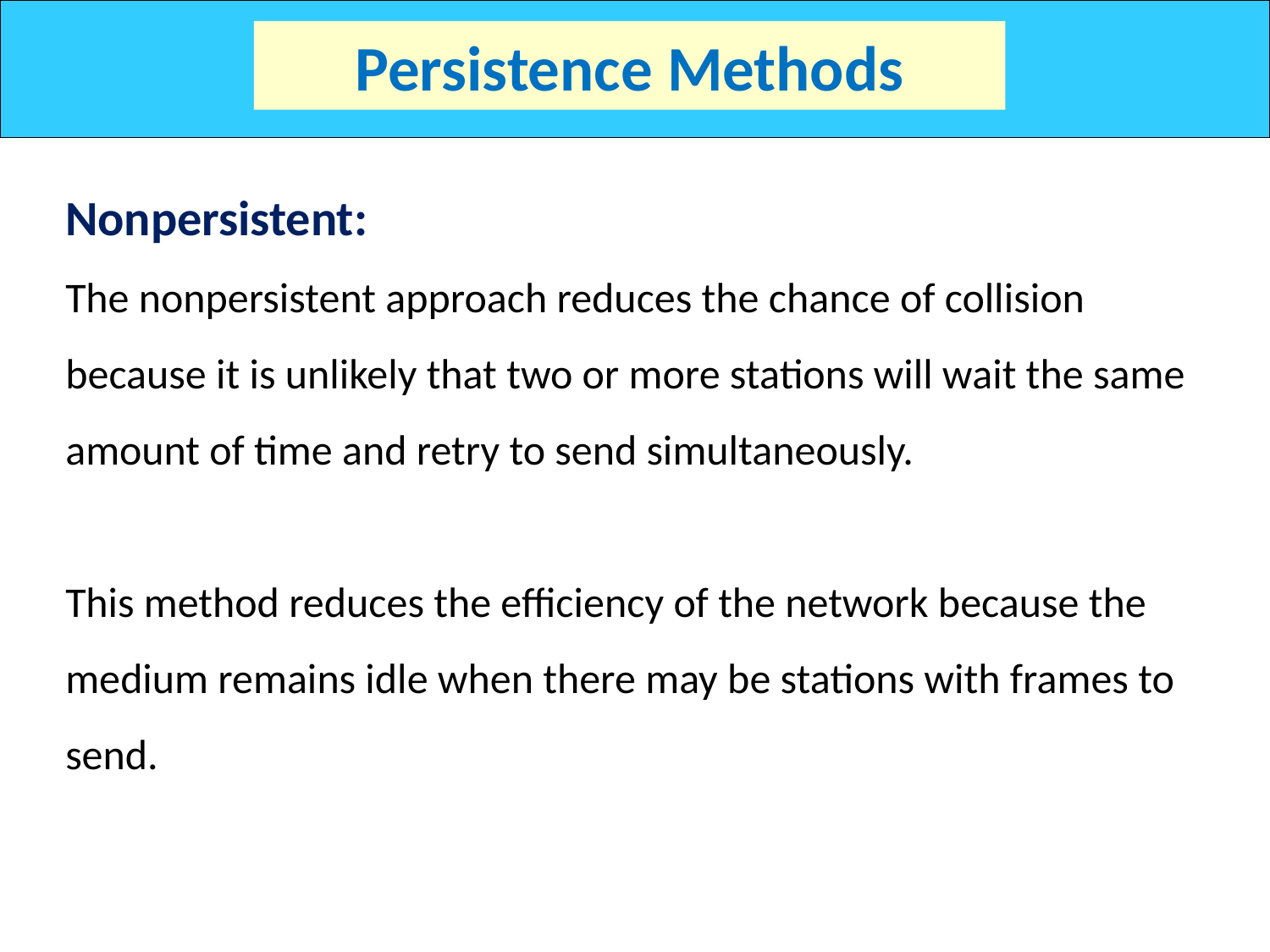

Persistence Methods
Nonpersistent:
The nonpersistent approach reduces the chance of collision because it is unlikely that two or more stations will wait the same amount of time and retry to send simultaneously.

This method reduces the efficiency of the network because the medium remains idle when there may be stations with frames to send.